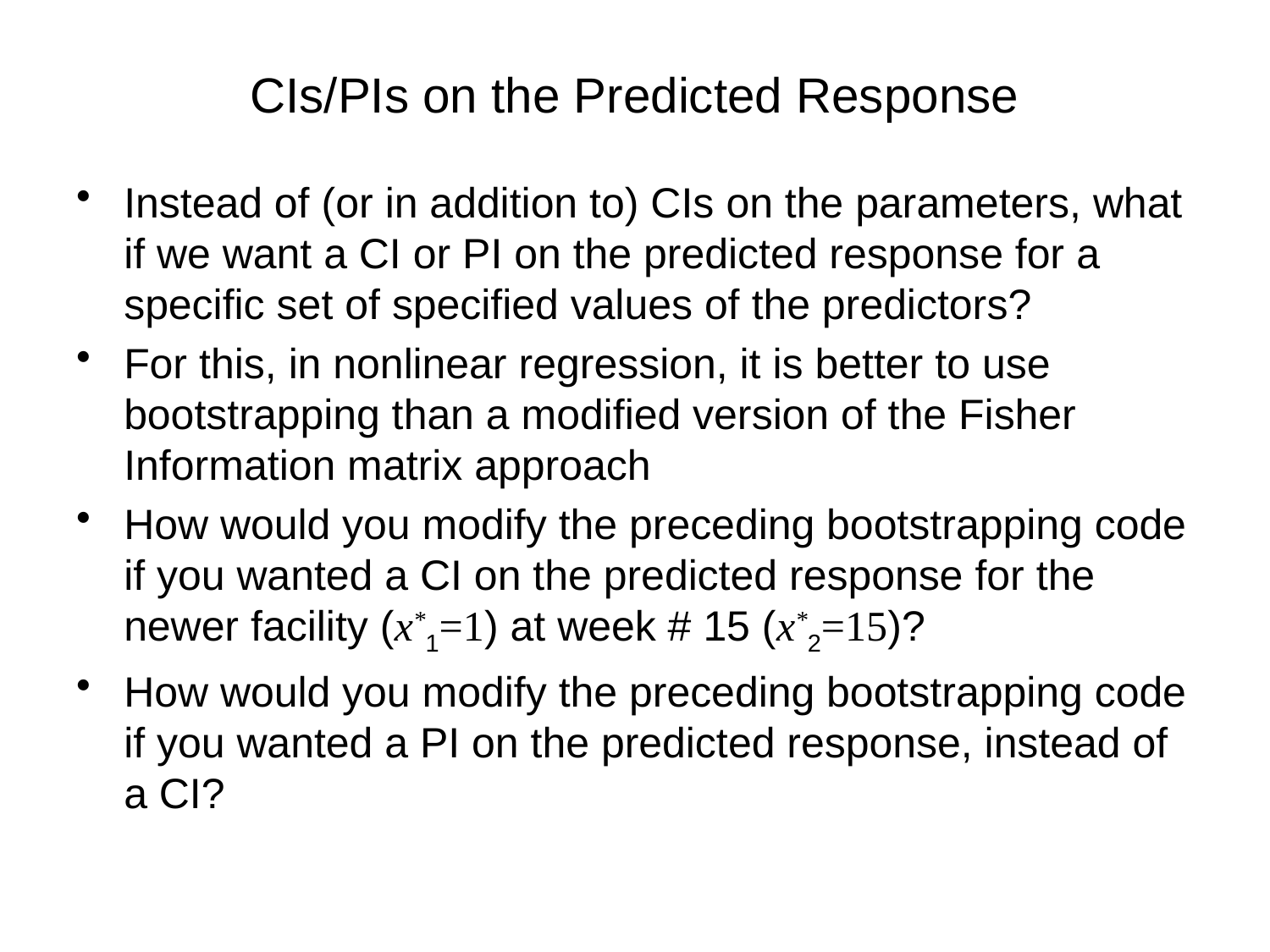

# CIs/PIs on the Predicted Response
Instead of (or in addition to) CIs on the parameters, what if we want a CI or PI on the predicted response for a specific set of specified values of the predictors?
For this, in nonlinear regression, it is better to use bootstrapping than a modified version of the Fisher Information matrix approach
How would you modify the preceding bootstrapping code if you wanted a CI on the predicted response for the newer facility (x*1=1) at week # 15 (x*2=15)?
How would you modify the preceding bootstrapping code if you wanted a PI on the predicted response, instead of a CI?